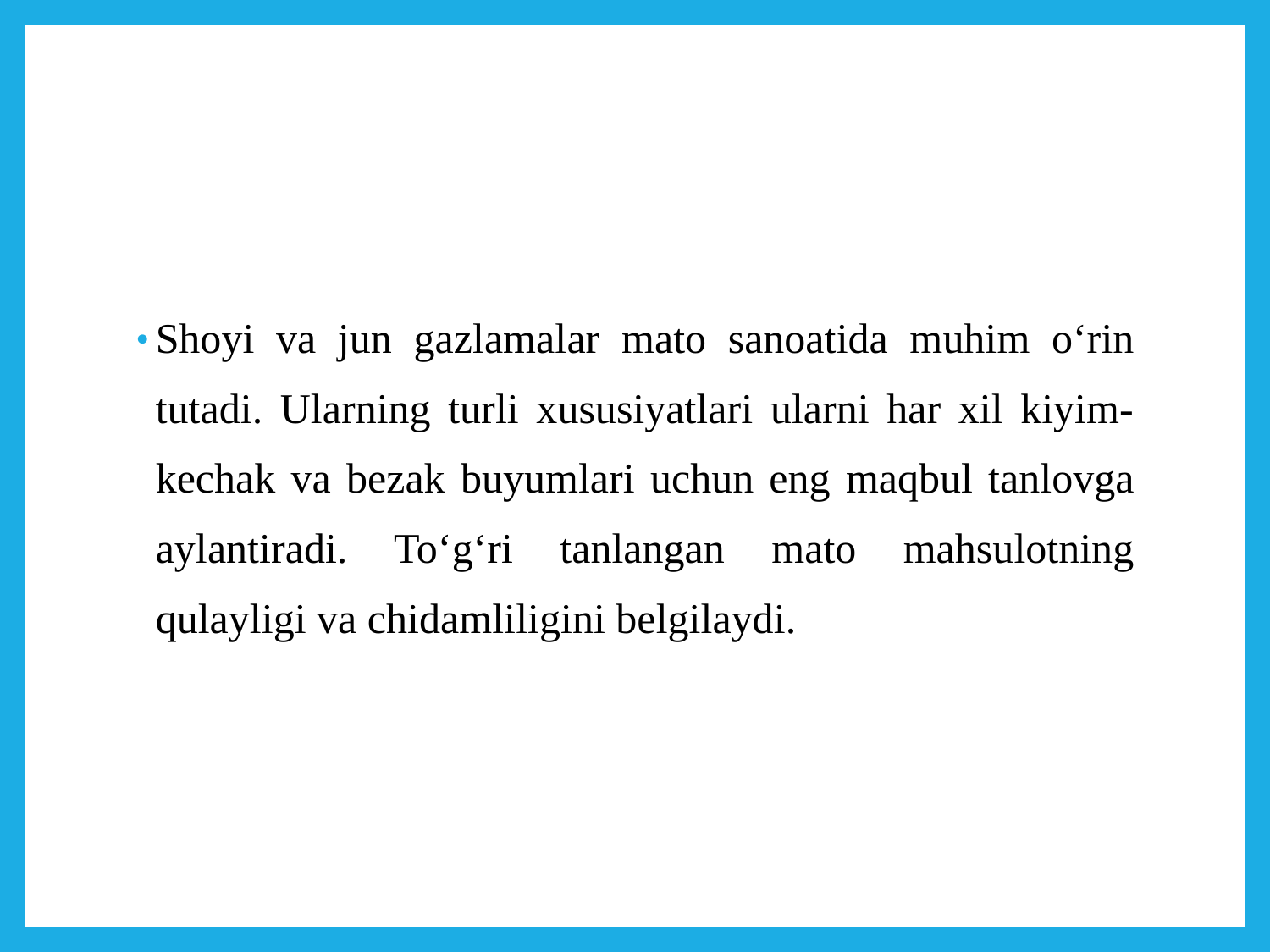

Shoyi va jun gazlamalar mato sanoatida muhim o‘rin tutadi. Ularning turli xususiyatlari ularni har xil kiyim-kechak va bezak buyumlari uchun eng maqbul tanlovga aylantiradi. To‘g‘ri tanlangan mato mahsulotning qulayligi va chidamliligini belgilaydi.